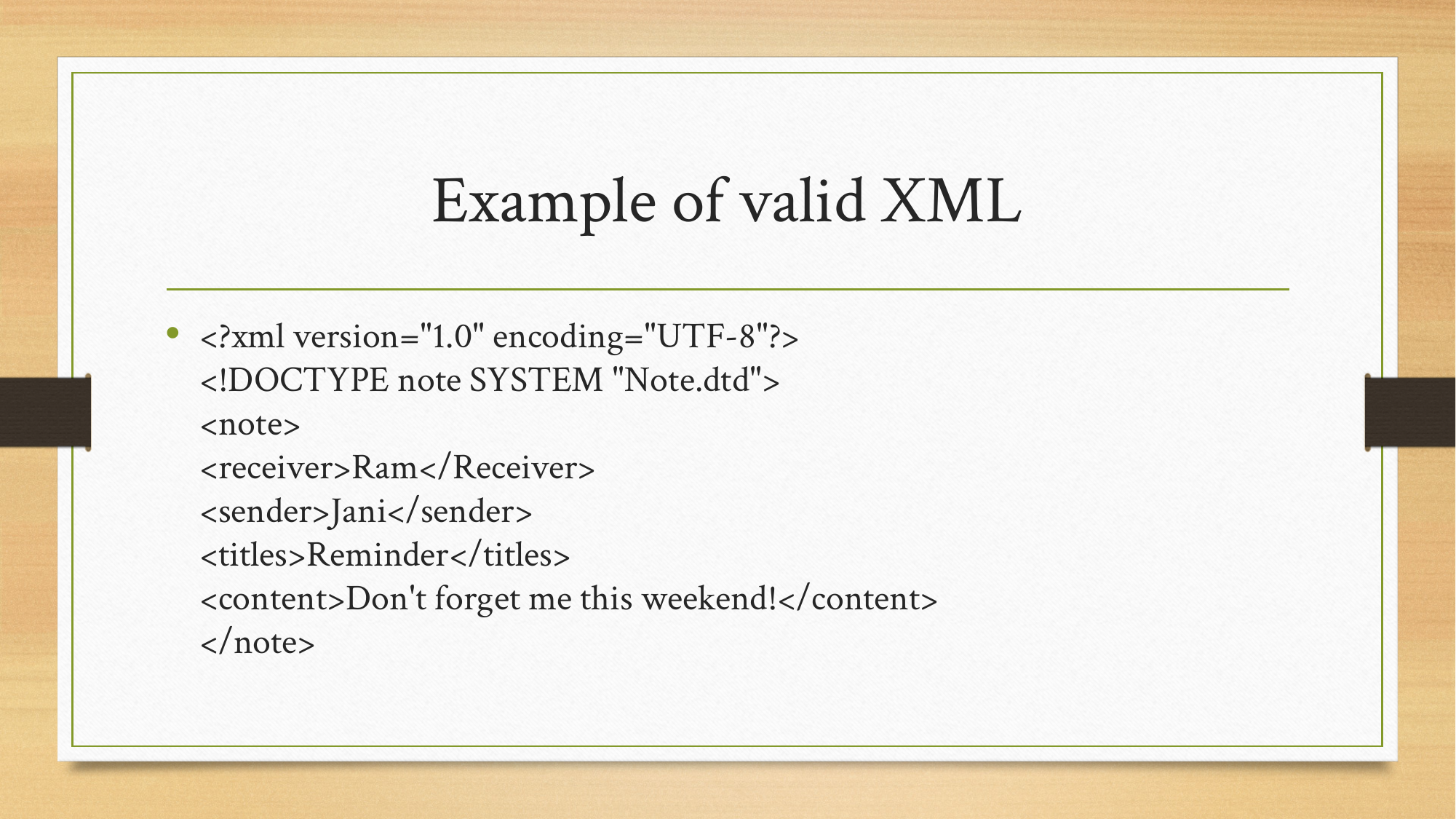

# Example of valid XML
<?xml version="1.0" encoding="UTF-8"?>
<!DOCTYPE note SYSTEM "Note.dtd">
<note>
<receiver>Ram</Receiver>
<sender>Jani</sender>
<titles>Reminder</titles>
<content>Don't forget me this weekend!</content>
</note>